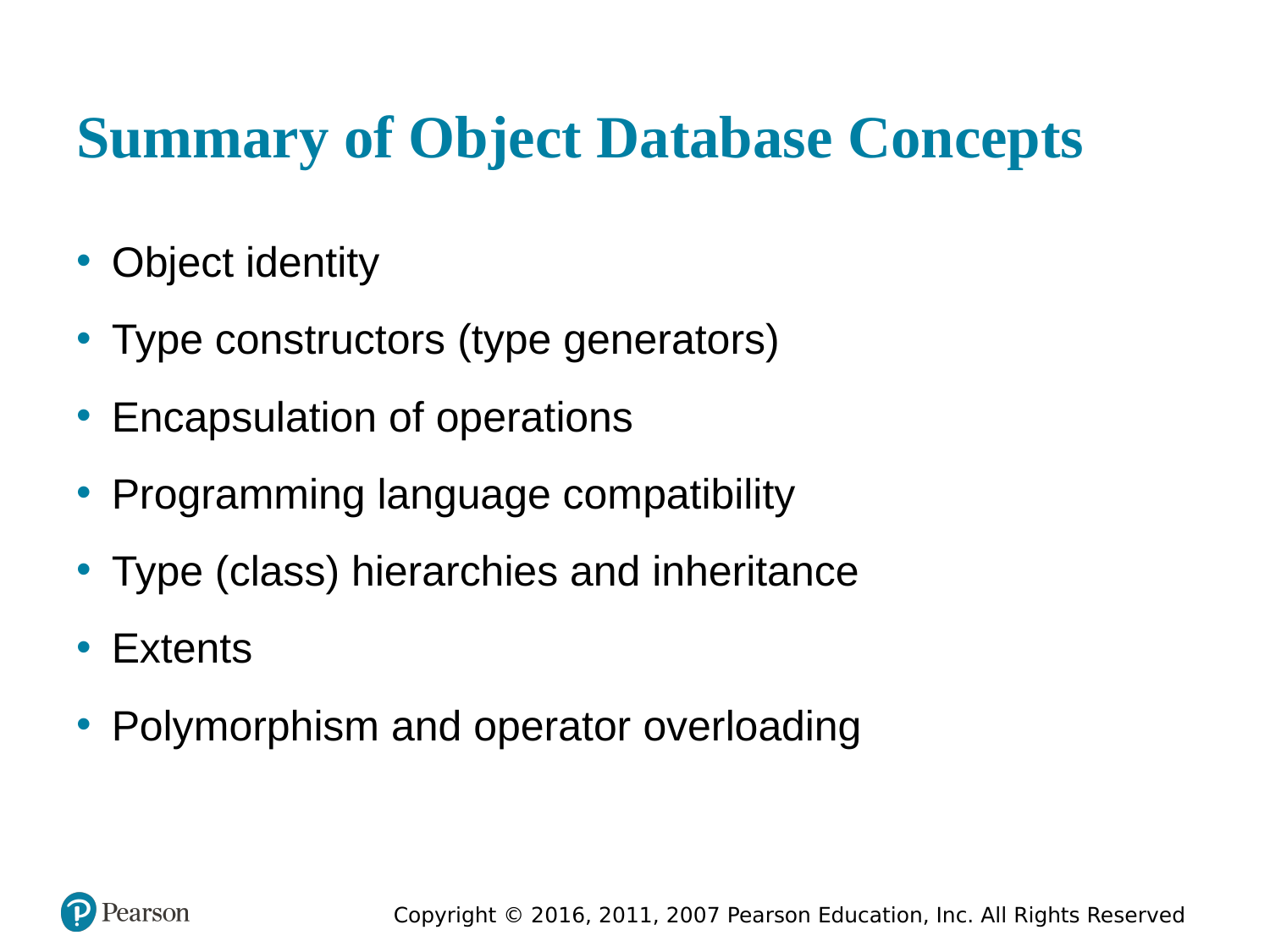

# Summary of Object Database Concepts
Object identity
Type constructors (type generators)
Encapsulation of operations
Programming language compatibility
Type (class) hierarchies and inheritance
Extents
Polymorphism and operator overloading